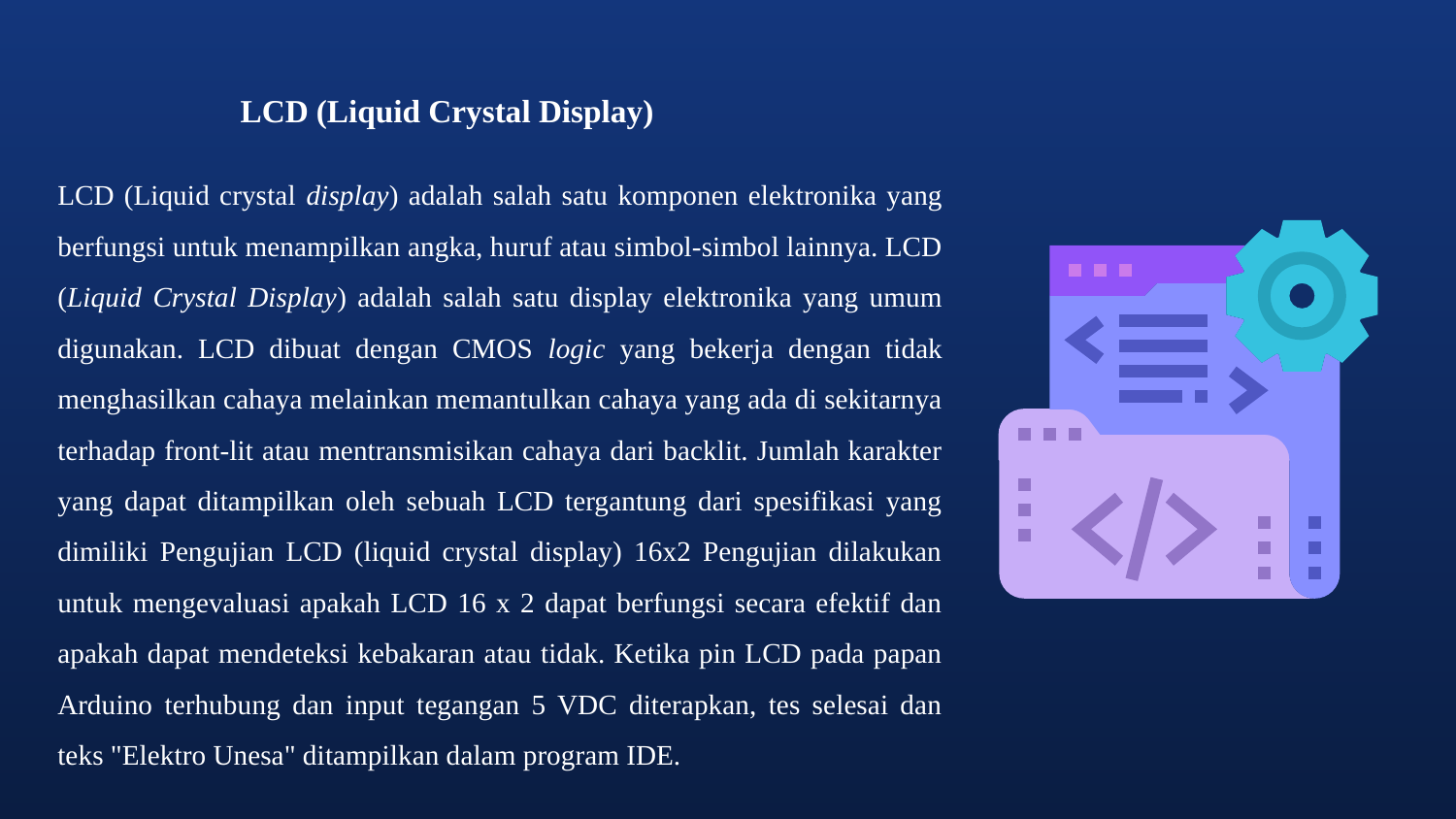

LCD (Liquid Crystal Display)

LCD (Liquid crystal display) adalah salah satu komponen elektronika yang berfungsi untuk menampilkan angka, huruf atau simbol-simbol lainnya. LCD (Liquid Crystal Display) adalah salah satu display elektronika yang umum digunakan. LCD dibuat dengan CMOS logic yang bekerja dengan tidak menghasilkan cahaya melainkan memantulkan cahaya yang ada di sekitarnya terhadap front-lit atau mentransmisikan cahaya dari backlit. Jumlah karakter yang dapat ditampilkan oleh sebuah LCD tergantung dari spesifikasi yang dimiliki Pengujian LCD (liquid crystal display) 16x2 Pengujian dilakukan untuk mengevaluasi apakah LCD 16 x 2 dapat berfungsi secara efektif dan apakah dapat mendeteksi kebakaran atau tidak. Ketika pin LCD pada papan Arduino terhubung dan input tegangan 5 VDC diterapkan, tes selesai dan teks "Elektro Unesa" ditampilkan dalam program IDE.